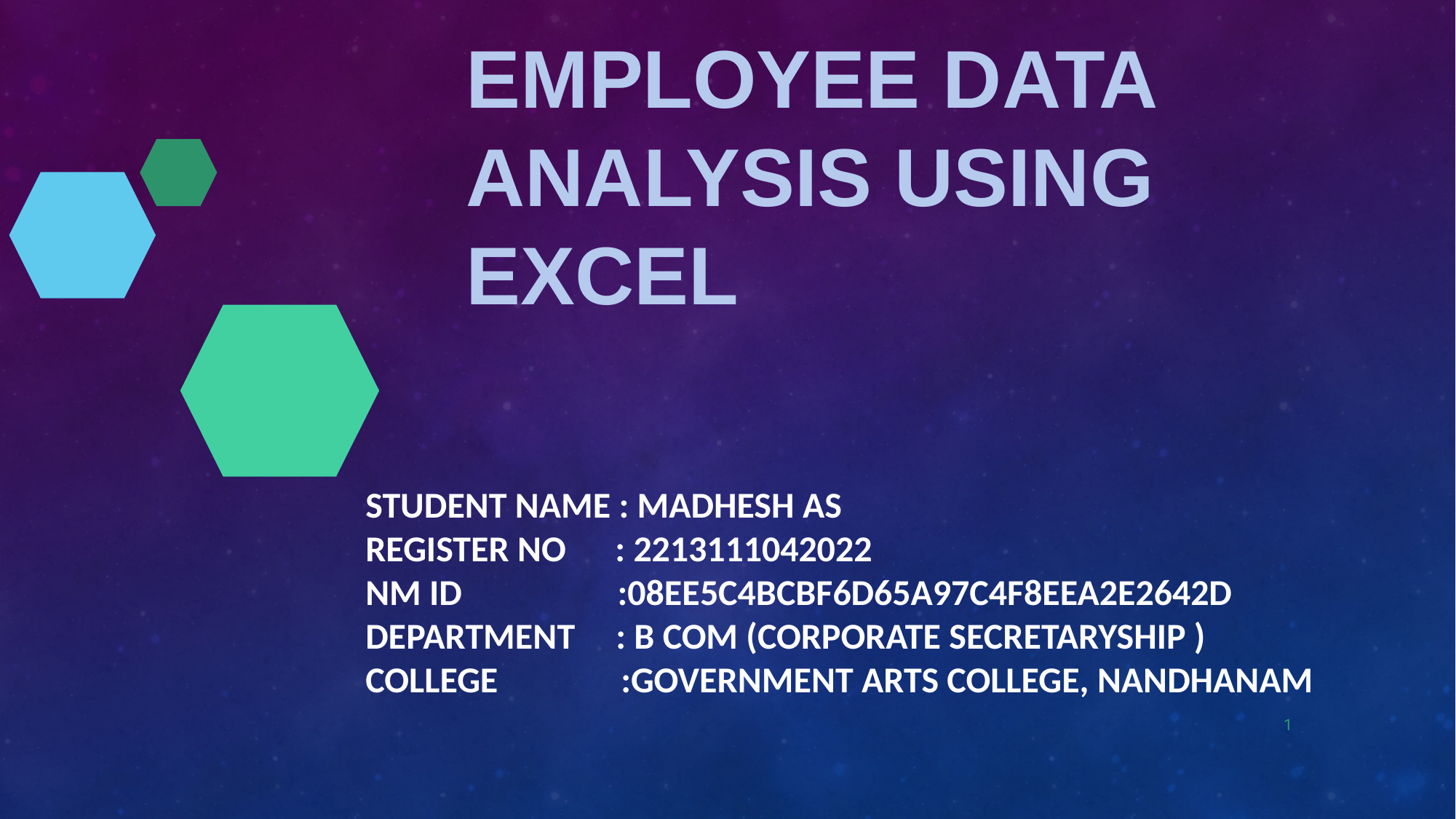

# Employee Data Analysis using Excel

STUDENT NAME : MADHESH AS
REGISTER NO      : 2213111042022
NM ID                   :08EE5C4BCBF6D65A97C4F8EEA2E2642D
DEPARTMENT     : B COM (CORPORATE SECRETARYSHIP )
COLLEGE               :GOVERNMENT ARTS COLLEGE, NANDHANAM
1